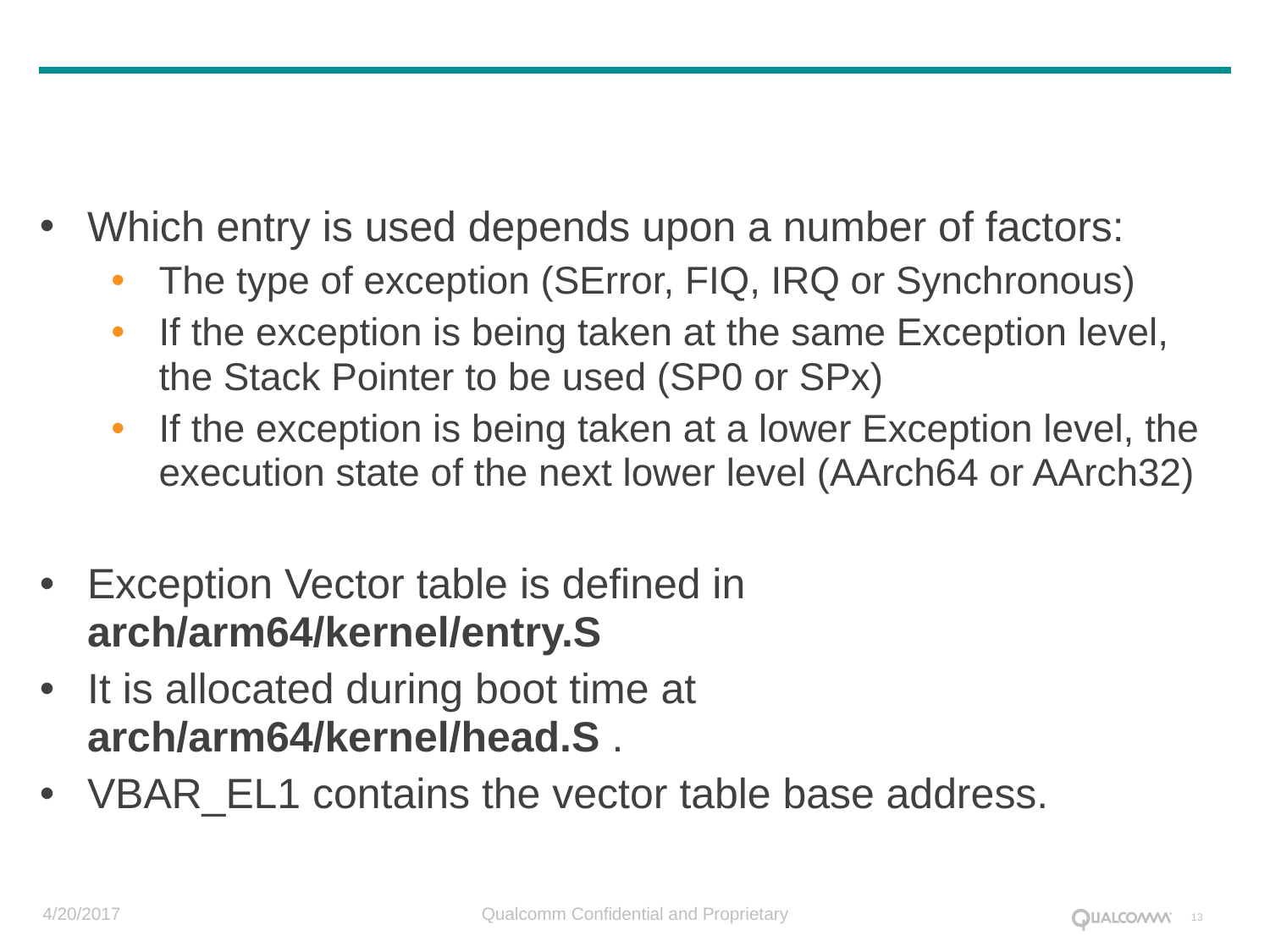

#
Which entry is used depends upon a number of factors:
The type of exception (SError, FIQ, IRQ or Synchronous)
If the exception is being taken at the same Exception level, the Stack Pointer to be used (SP0 or SPx)
If the exception is being taken at a lower Exception level, the execution state of the next lower level (AArch64 or AArch32)

Exception Vector table is defined in arch/arm64/kernel/entry.S
It is allocated during boot time at  arch/arm64/kernel/head.S .
VBAR_EL1 contains the vector table base address.